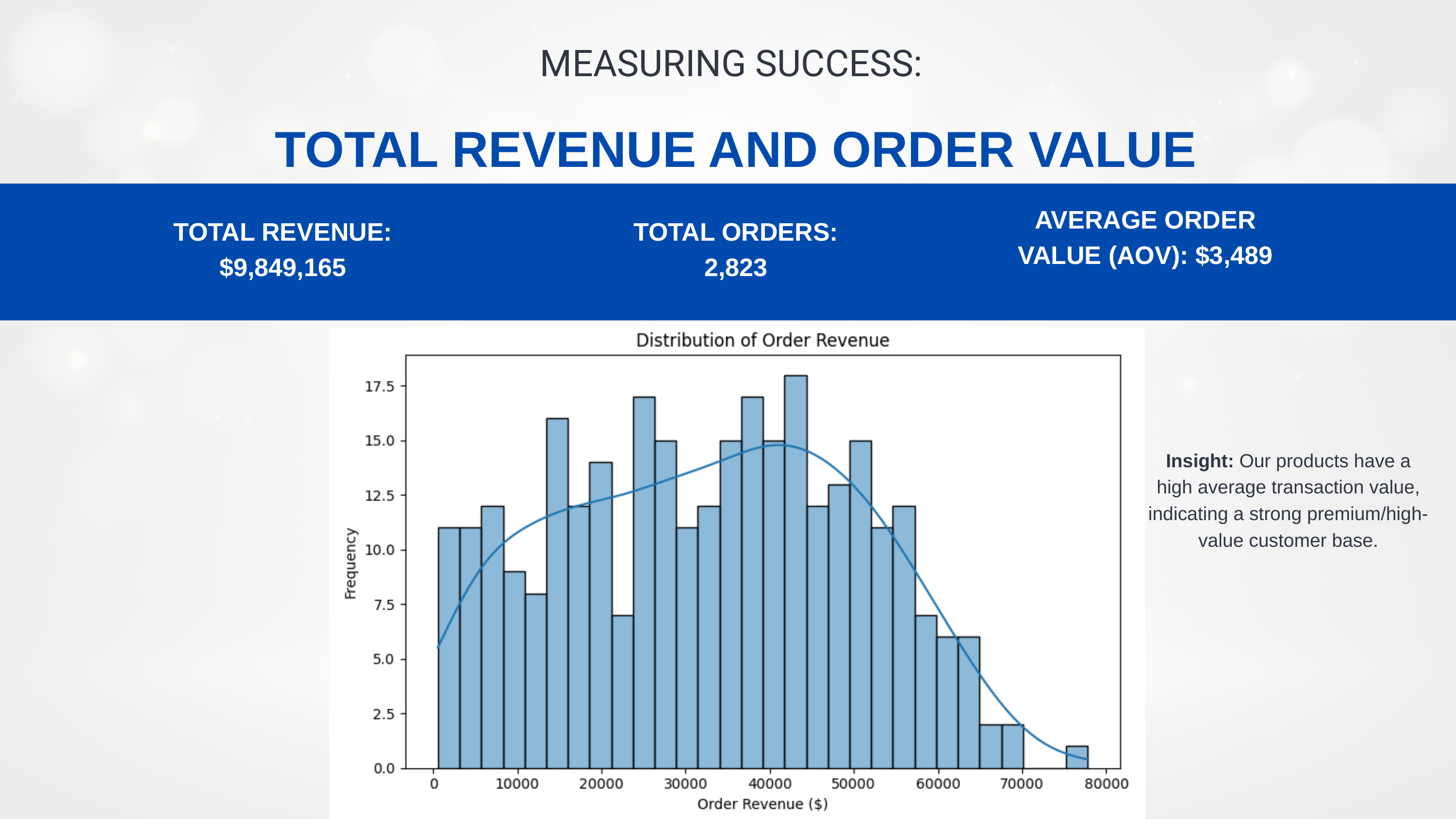

MEASURING SUCCESS:
TOTAL REVENUE AND ORDER VALUE

AVERAGE ORDER VALUE (AOV): $3,489
TOTAL REVENUE: $9,849,165
TOTAL ORDERS: 2,823

Insight: Our products have a high average transaction value, indicating a strong premium/high-value customer base.